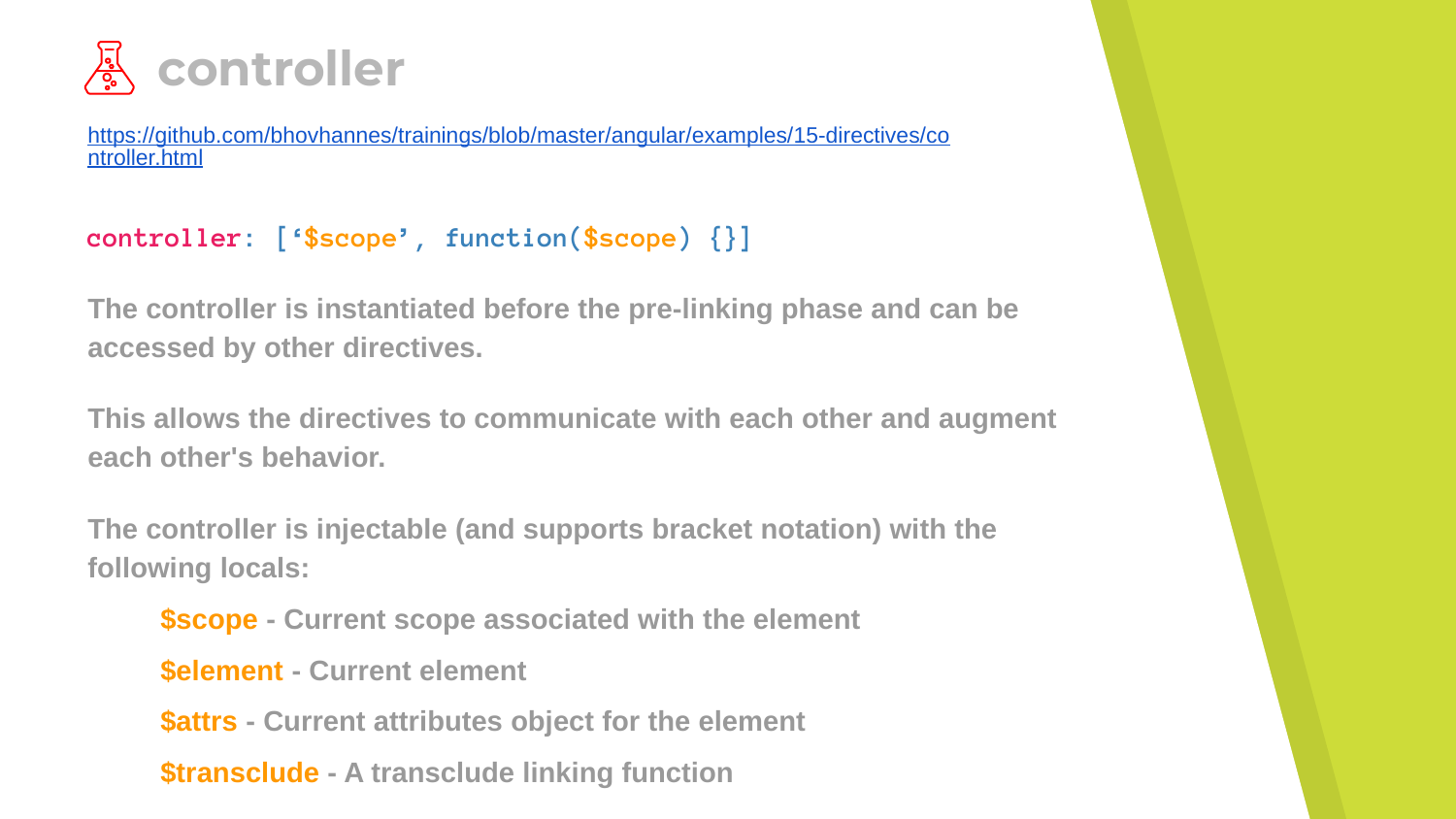

# controller
https://github.com/bhovhannes/trainings/blob/master/angular/examples/15-directives/controller.html
controller: [‘$scope’, function($scope) {}]
The controller is instantiated before the pre-linking phase and can be accessed by other directives.
This allows the directives to communicate with each other and augment each other's behavior.
The controller is injectable (and supports bracket notation) with the following locals:
$scope - Current scope associated with the element
$element - Current element
$attrs - Current attributes object for the element
$transclude - A transclude linking function